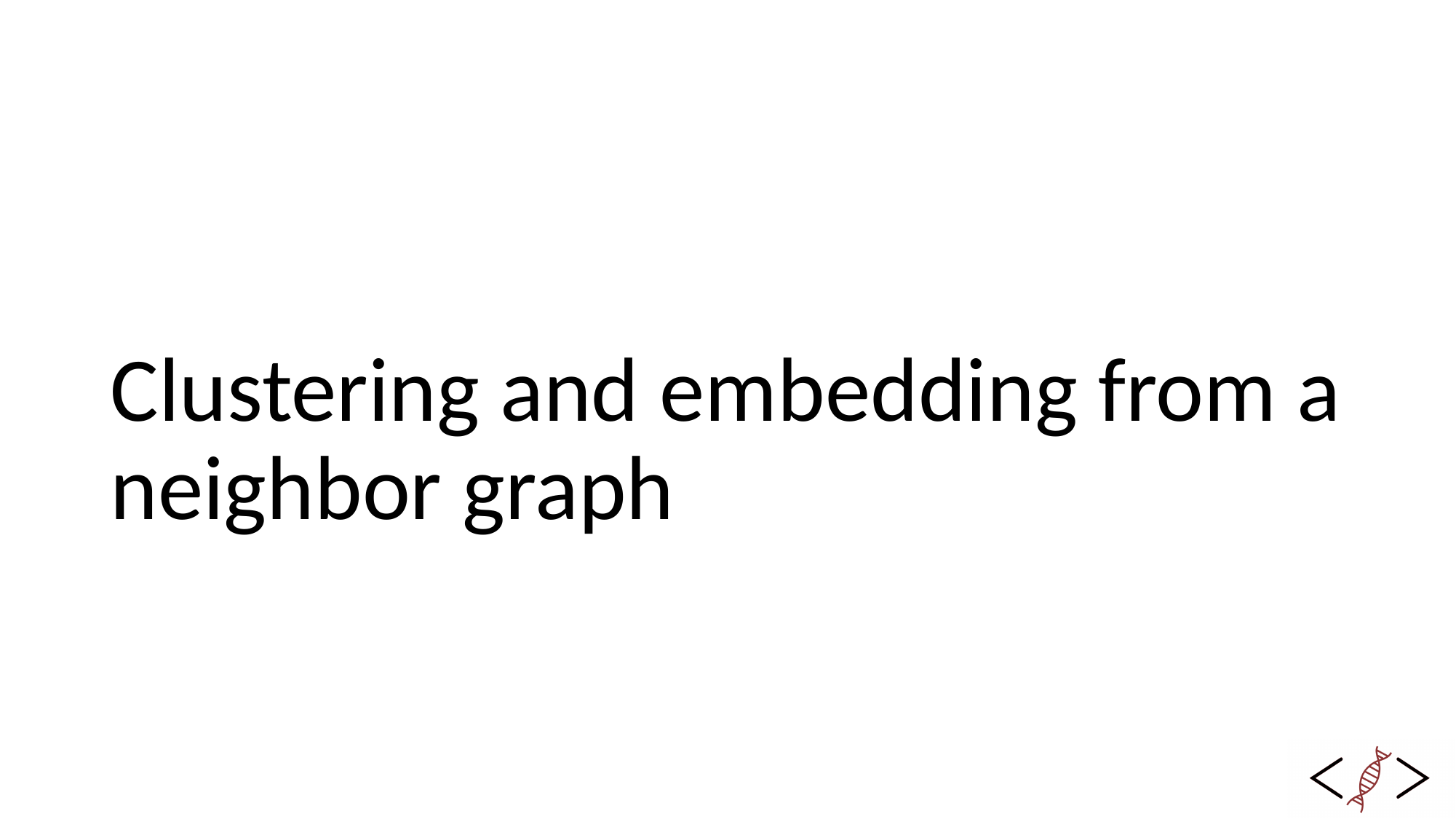

# Clustering and embedding from a neighbor graph